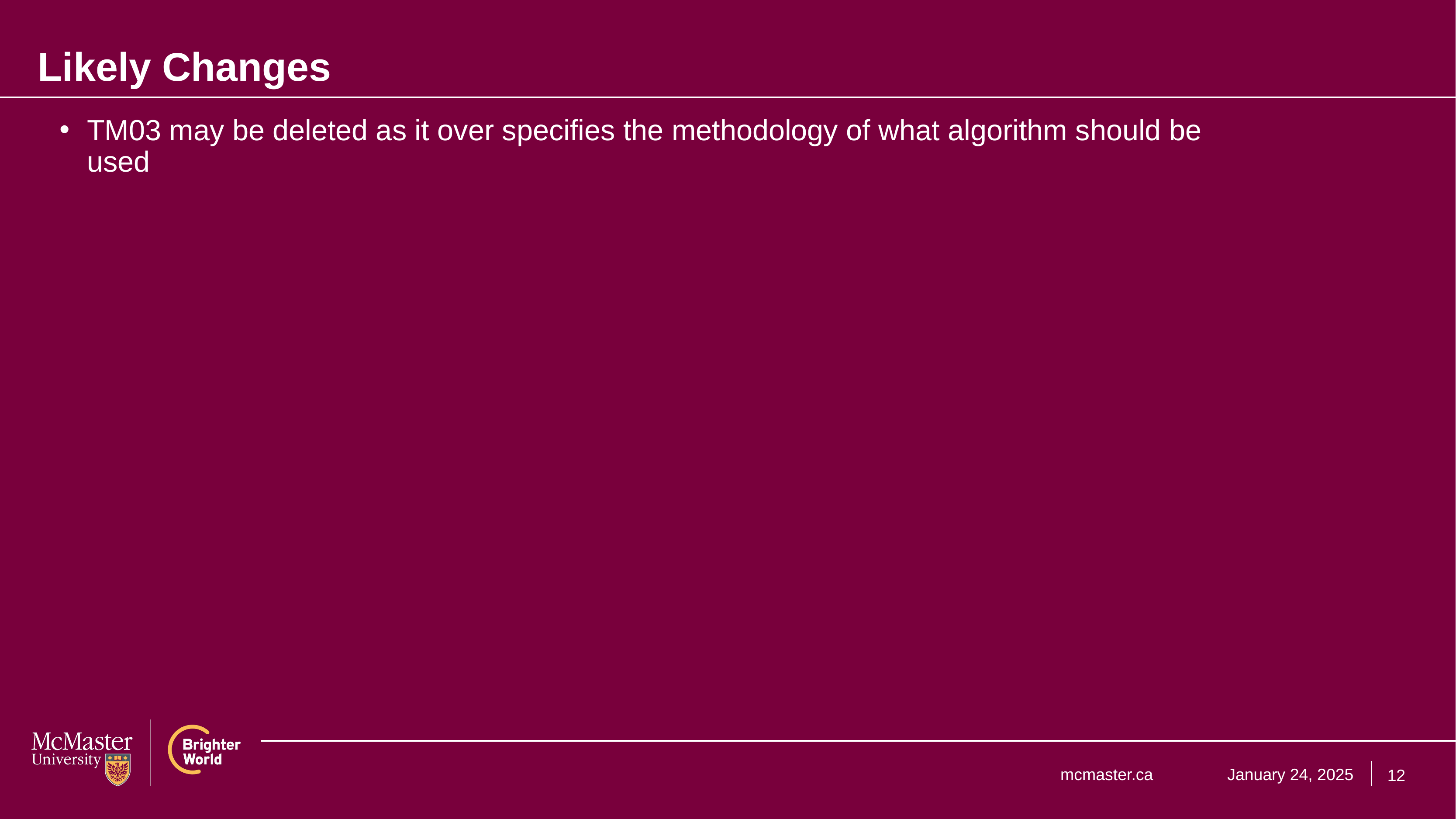

# Likely Changes
TM03 may be deleted as it over specifies the methodology of what algorithm should be used
12
January 24, 2025